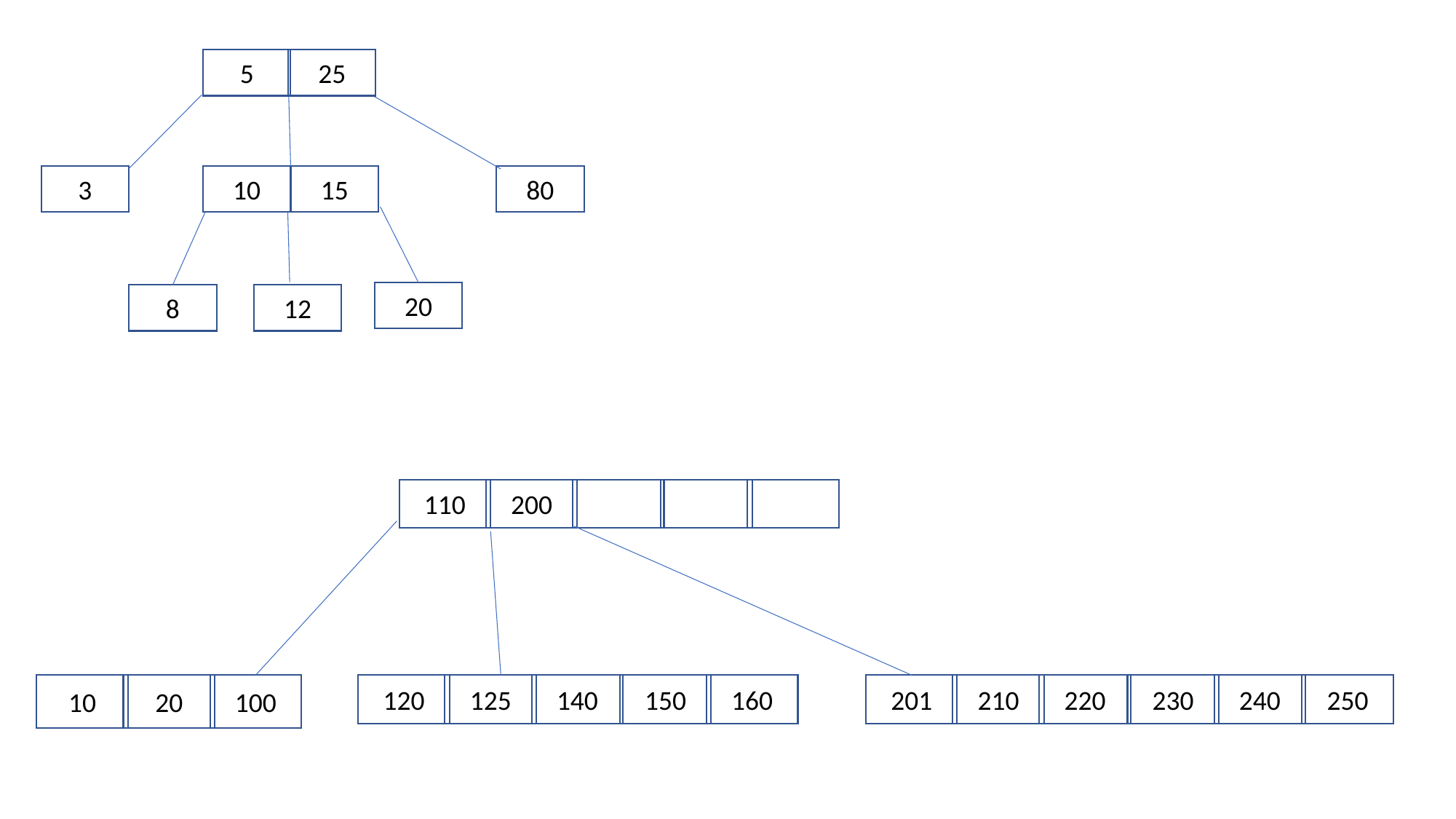

5
25
3
10
15
80
20
8
12
110
200

250
10
20
100
120
125
140
150
160
201
210
220
230
240